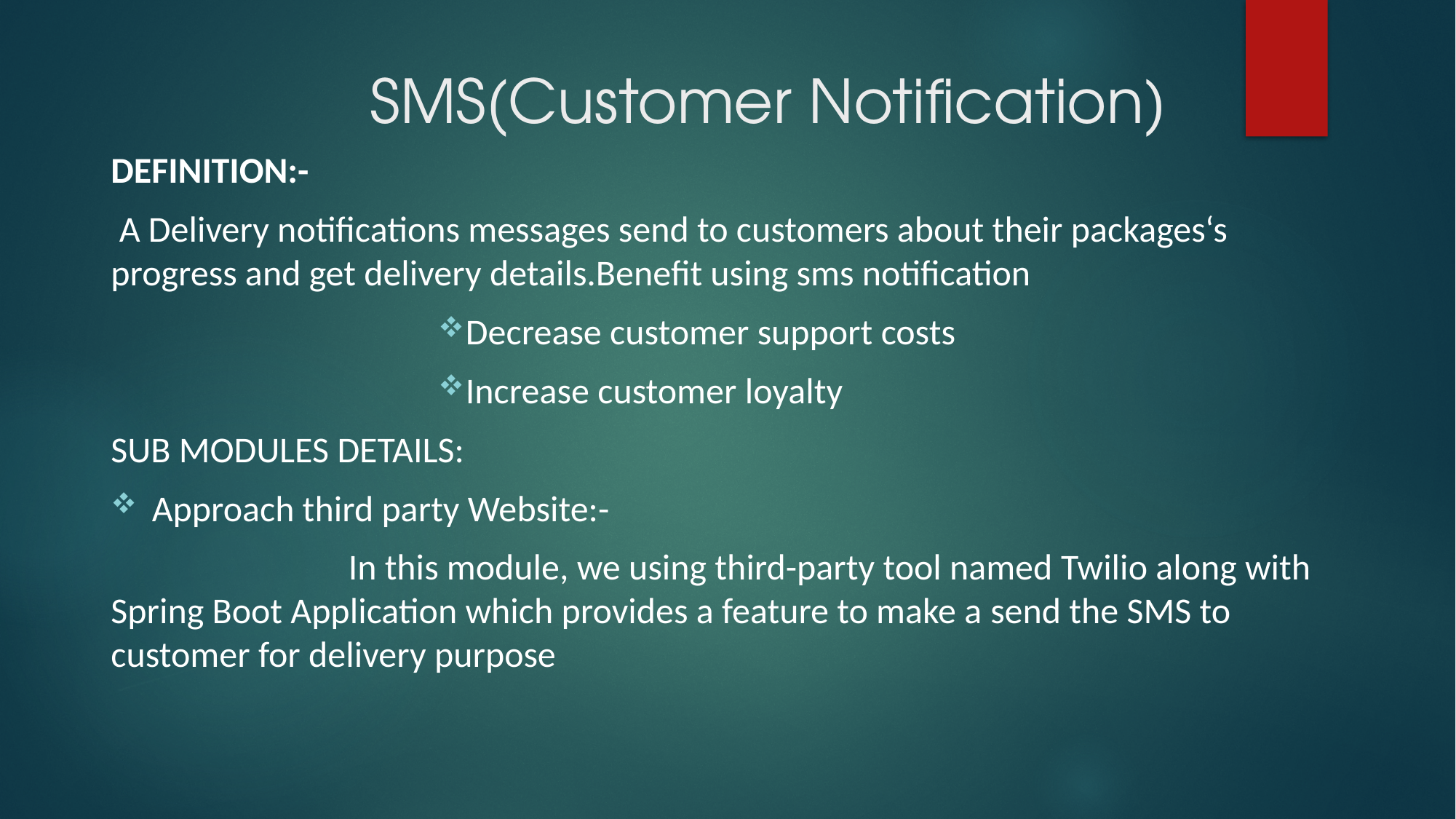

# SMS(Customer Notification)
DEFINITION:-
 A Delivery notifications messages send to customers about their packages‘s progress and get delivery details.Benefit using sms notification
Decrease customer support costs
Increase customer loyalty
SUB MODULES DETAILS:
Approach third party Website:-
                             In this module, we using third-party tool named Twilio along with  Spring Boot Application which provides a feature to make a send the SMS to customer for delivery purpose